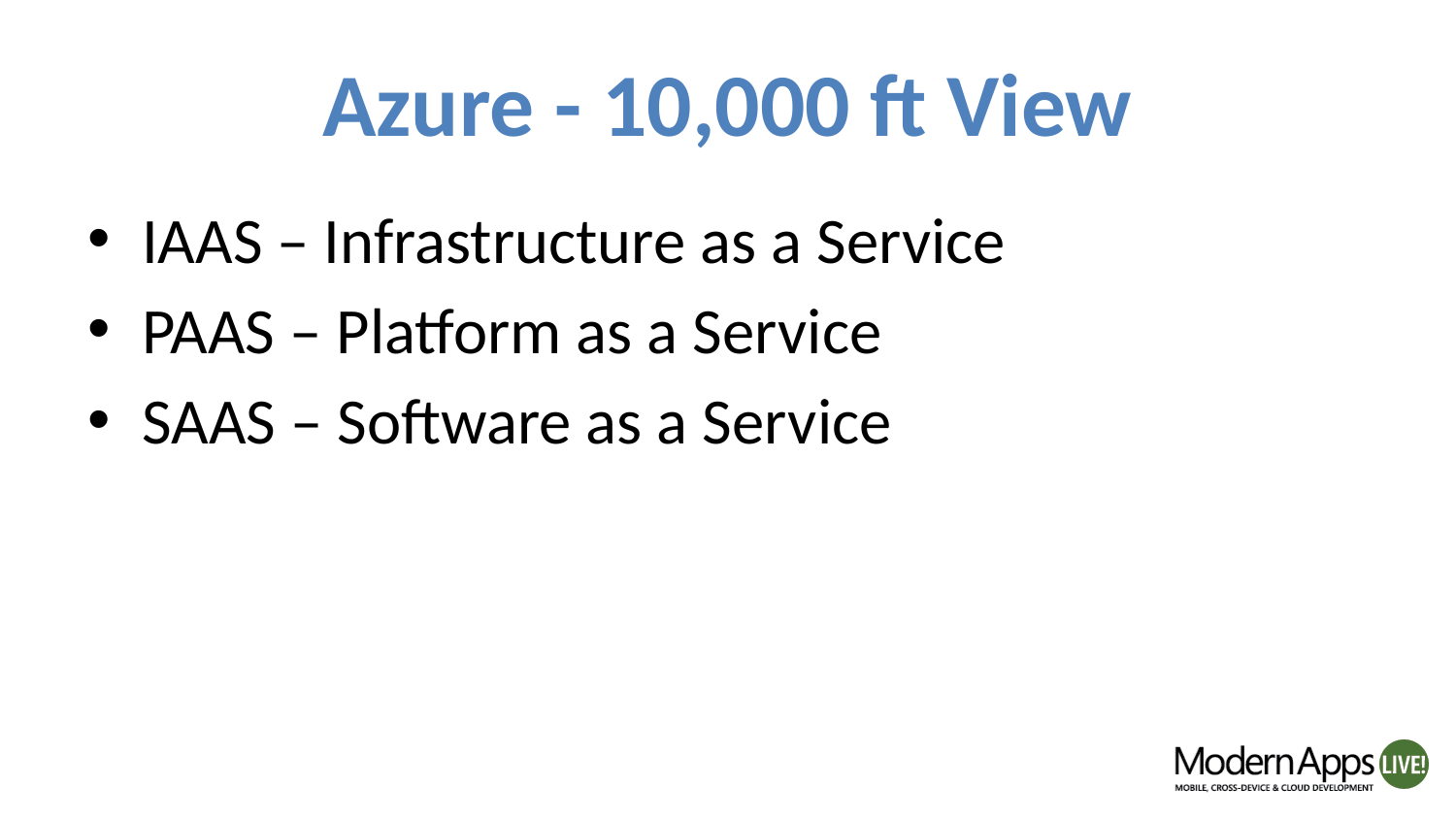

# Azure - 10,000 ft View
IAAS – Infrastructure as a Service
PAAS – Platform as a Service
SAAS – Software as a Service